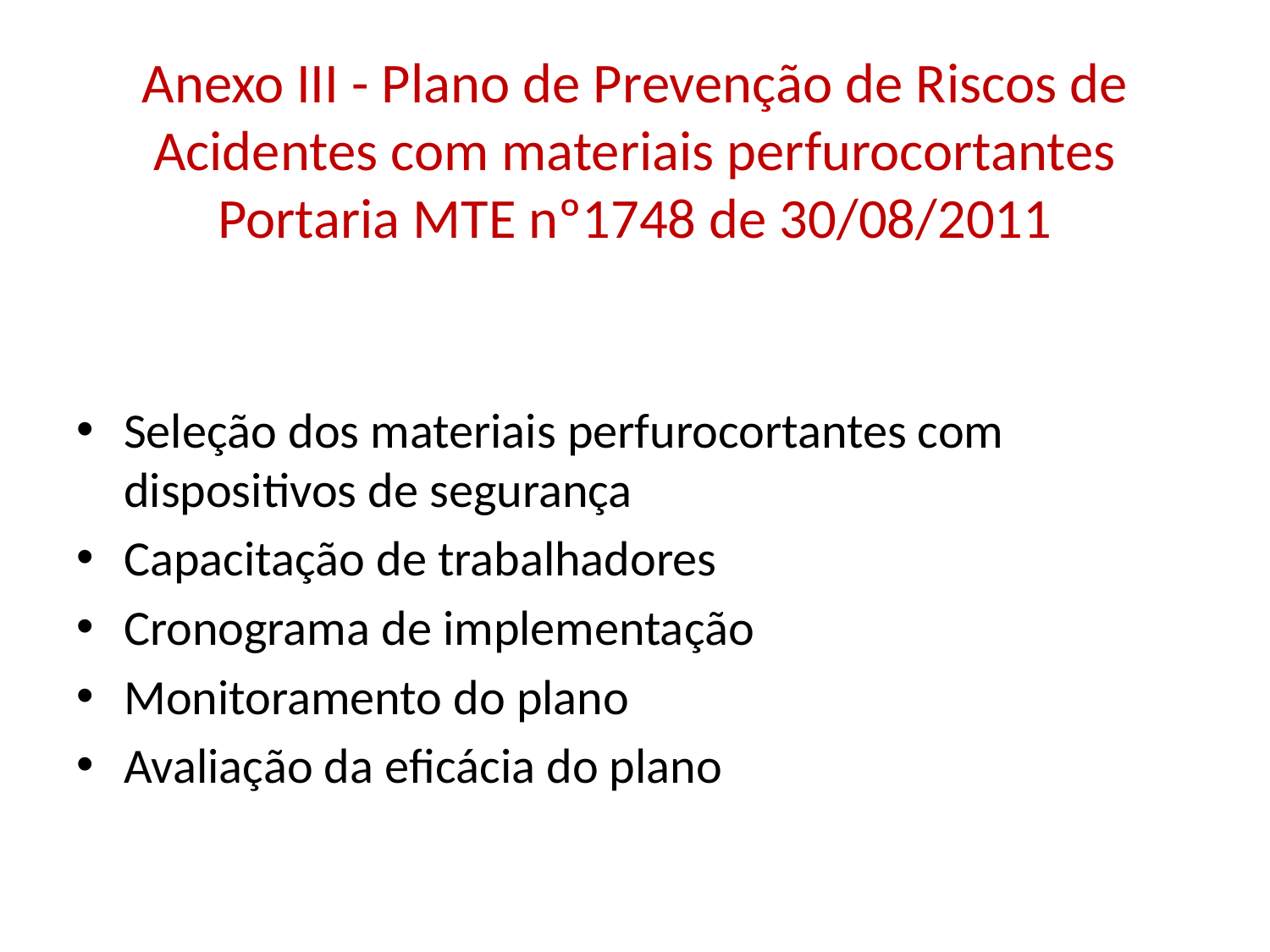

# Anexo III - Plano de Prevenção de Riscos de Acidentes com materiais perfurocortantes Portaria MTE nº1748 de 30/08/2011
Seleção dos materiais perfurocortantes com dispositivos de segurança
Capacitação de trabalhadores
Cronograma de implementação
Monitoramento do plano
Avaliação da eficácia do plano